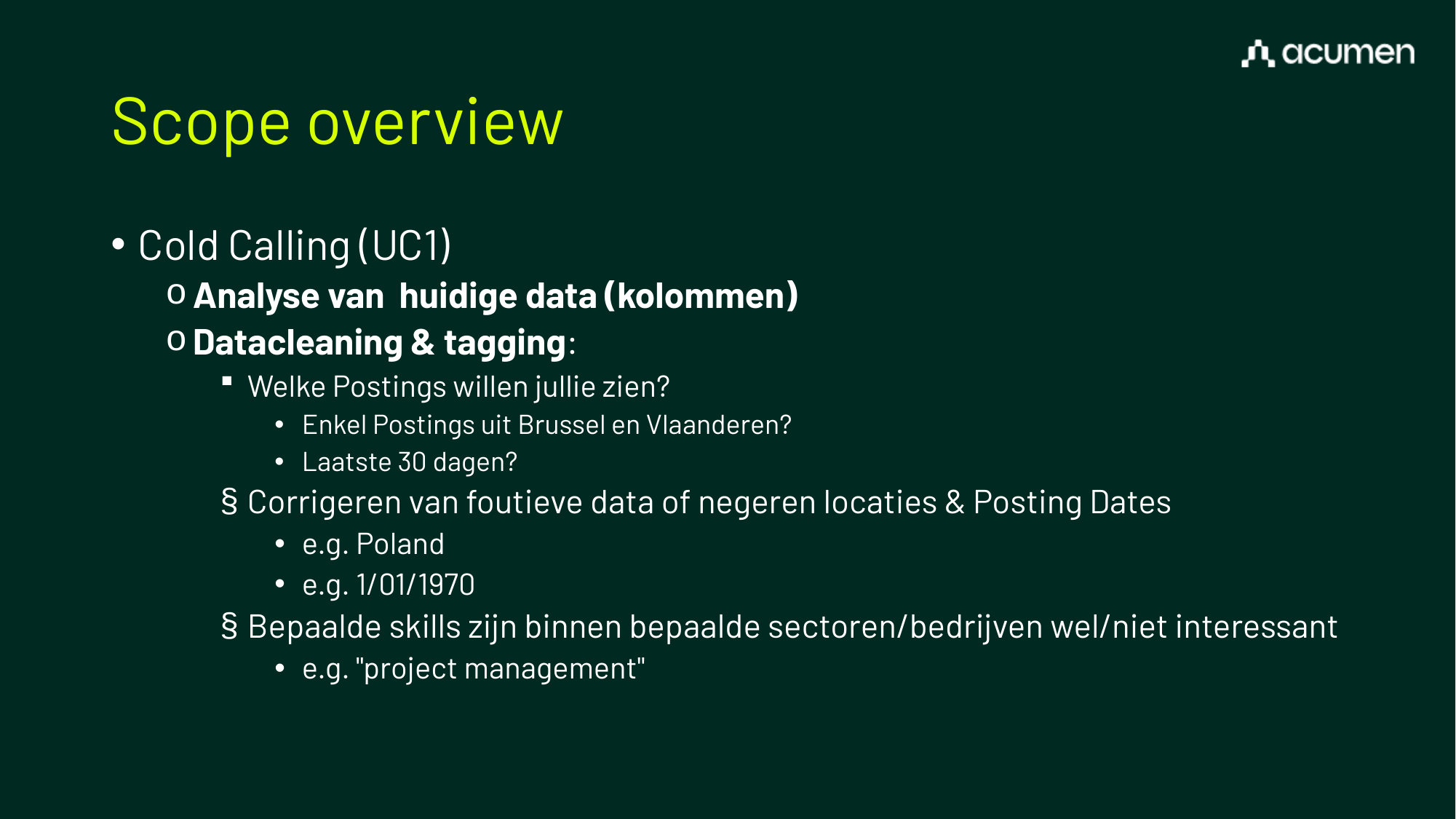

# Scope overview
Cold Calling (UC1)
Analyse van  huidige data (kolommen)
Datacleaning & tagging:
Welke Postings willen jullie zien?
Enkel Postings uit Brussel en Vlaanderen?
Laatste 30 dagen?
Corrigeren van foutieve data of negeren locaties & Posting Dates
e.g. Poland
e.g. 1/01/1970
Bepaalde skills zijn binnen bepaalde sectoren/bedrijven wel/niet interessant
e.g. "project management"